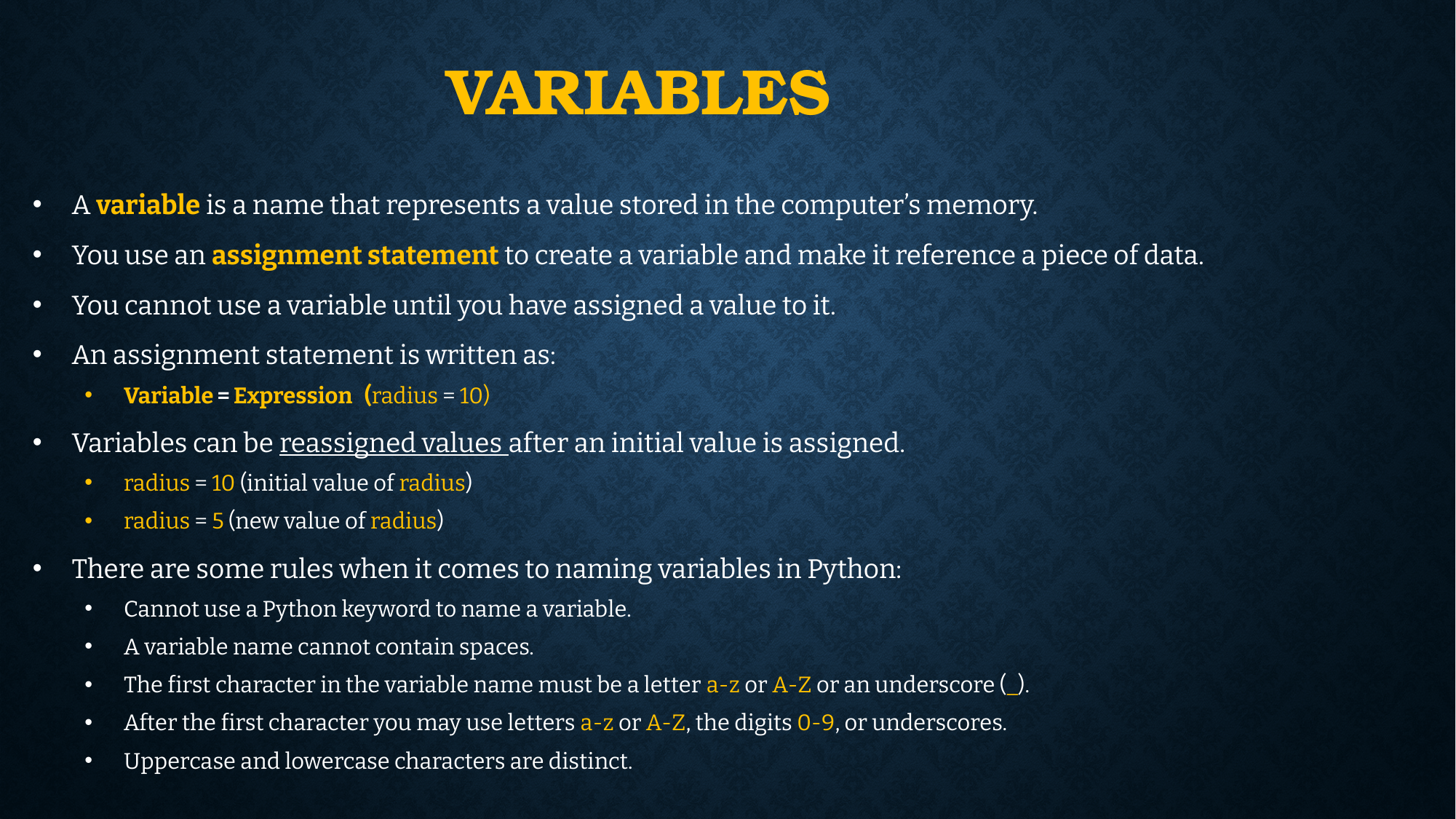

Variables
A variable is a name that represents a value stored in the computer’s memory.
You use an assignment statement to create a variable and make it reference a piece of data.
You cannot use a variable until you have assigned a value to it.
An assignment statement is written as:
Variable = Expression   (radius = 10)
Variables can be reassigned values after an initial value is assigned.
radius = 10 (initial value of radius)
radius = 5 (new value of radius)
There are some rules when it comes to naming variables in Python:
Cannot use a Python keyword to name a variable.
A variable name cannot contain spaces.
The first character in the variable name must be a letter a-z or A-Z or an underscore (_).
After the first character you may use letters a-z or A-Z, the digits 0-9, or underscores.
Uppercase and lowercase characters are distinct.